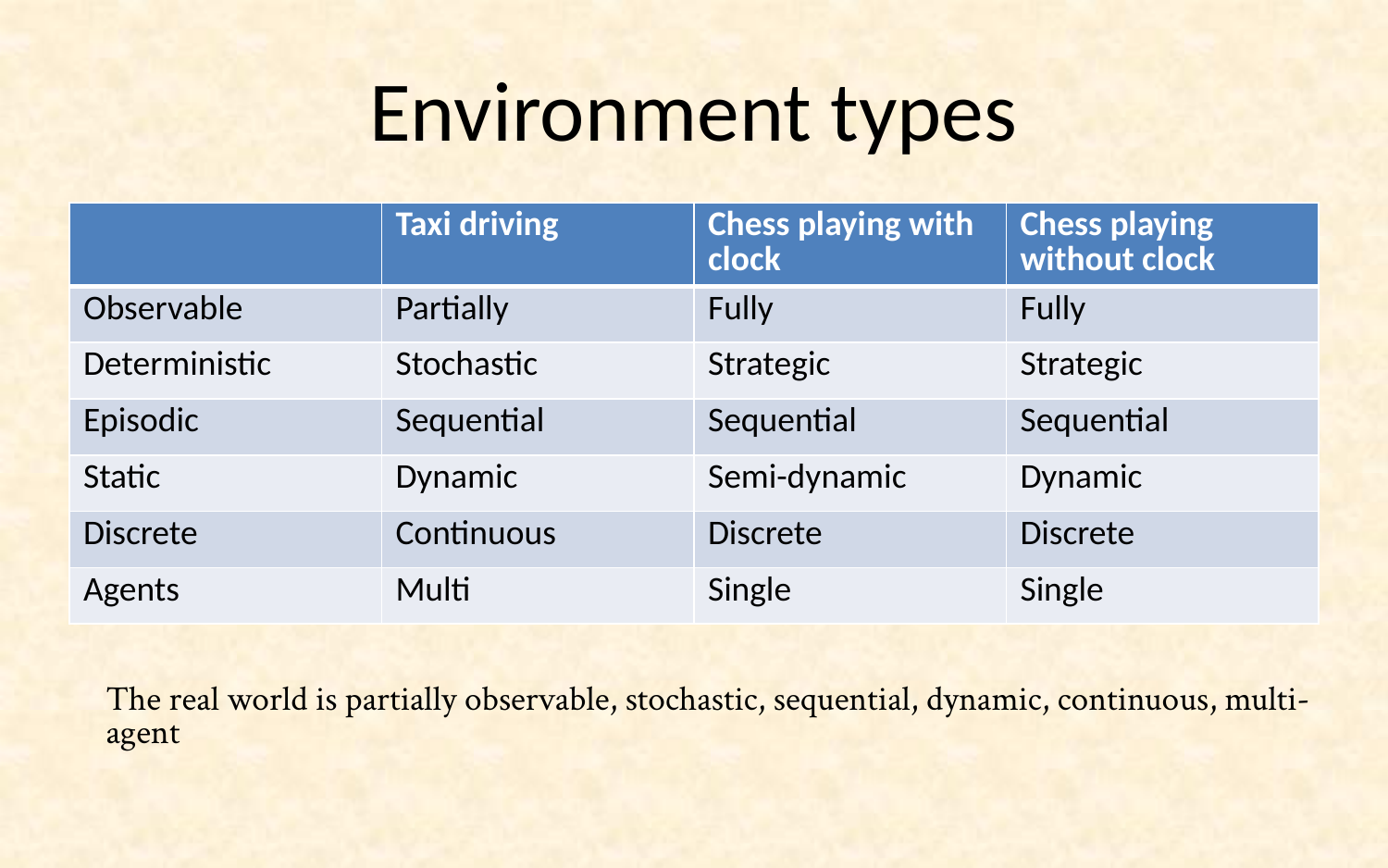

# Environment types
|  | Taxi driving | Chess playing with clock | Chess playing without clock |
| --- | --- | --- | --- |
| Observable | Partially | Fully | Fully |
| Deterministic | Stochastic | Strategic | Strategic |
| Episodic | Sequential | Sequential | Sequential |
| Static | Dynamic | Semi-dynamic | Dynamic |
| Discrete | Continuous | Discrete | Discrete |
| Agents | Multi | Single | Single |
The real world is partially observable, stochastic, sequential, dynamic, continuous, multi-agent